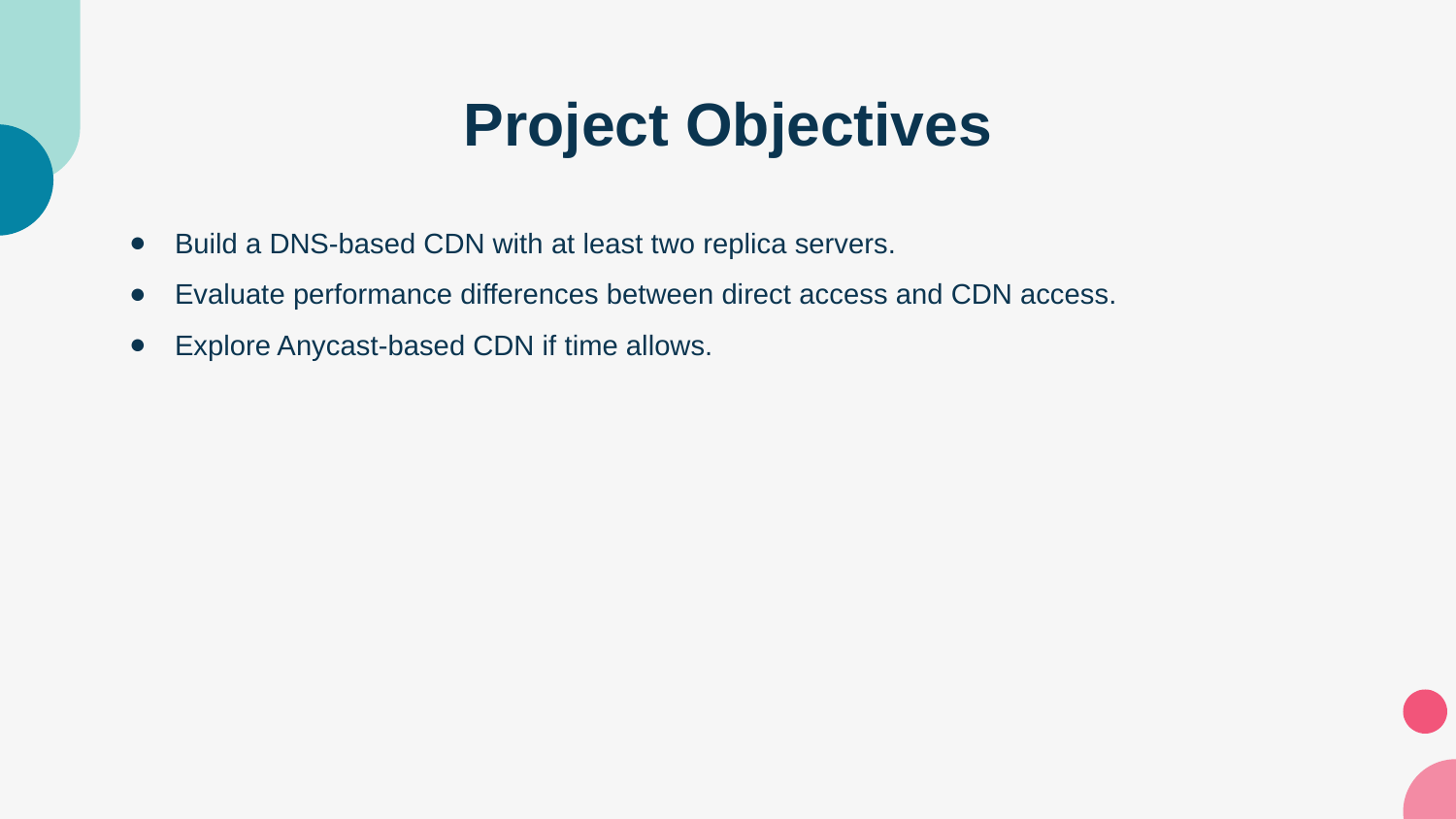

# Project Objectives
Build a DNS-based CDN with at least two replica servers.
Evaluate performance differences between direct access and CDN access.
Explore Anycast-based CDN if time allows.